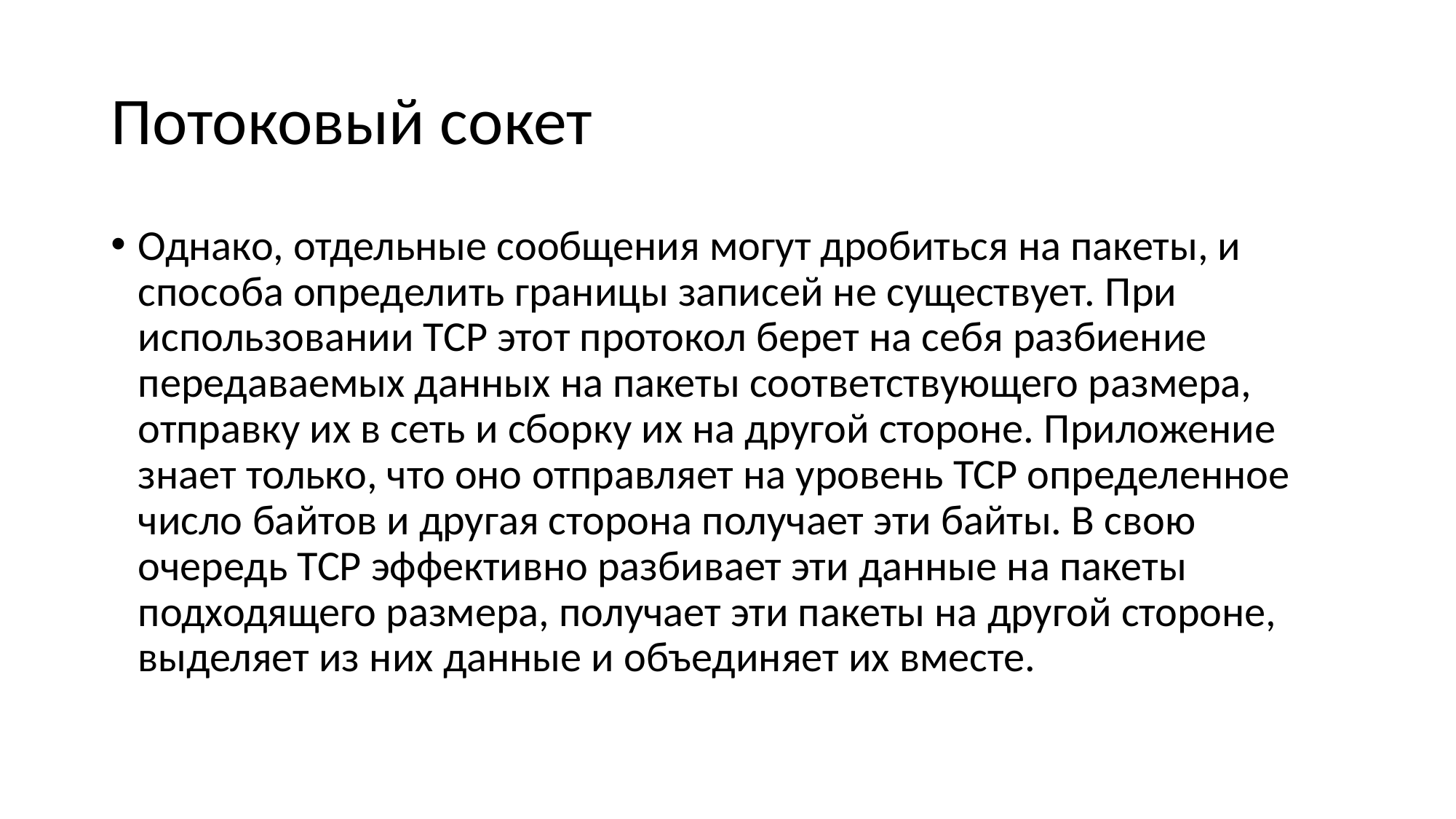

# Потоковый сокет
Однако, отдельные сообщения могут дробиться на пакеты, и способа определить границы записей не существует. При использовании TCP этот протокол берет на себя разбиение передаваемых данных на пакеты соответствующего размера, отправку их в сеть и сборку их на другой стороне. Приложение знает только, что оно отправляет на уровень TCP определенное число байтов и другая сторона получает эти байты. В свою очередь TCP эффективно разбивает эти данные на пакеты подходящего размера, получает эти пакеты на другой стороне, выделяет из них данные и объединяет их вместе.